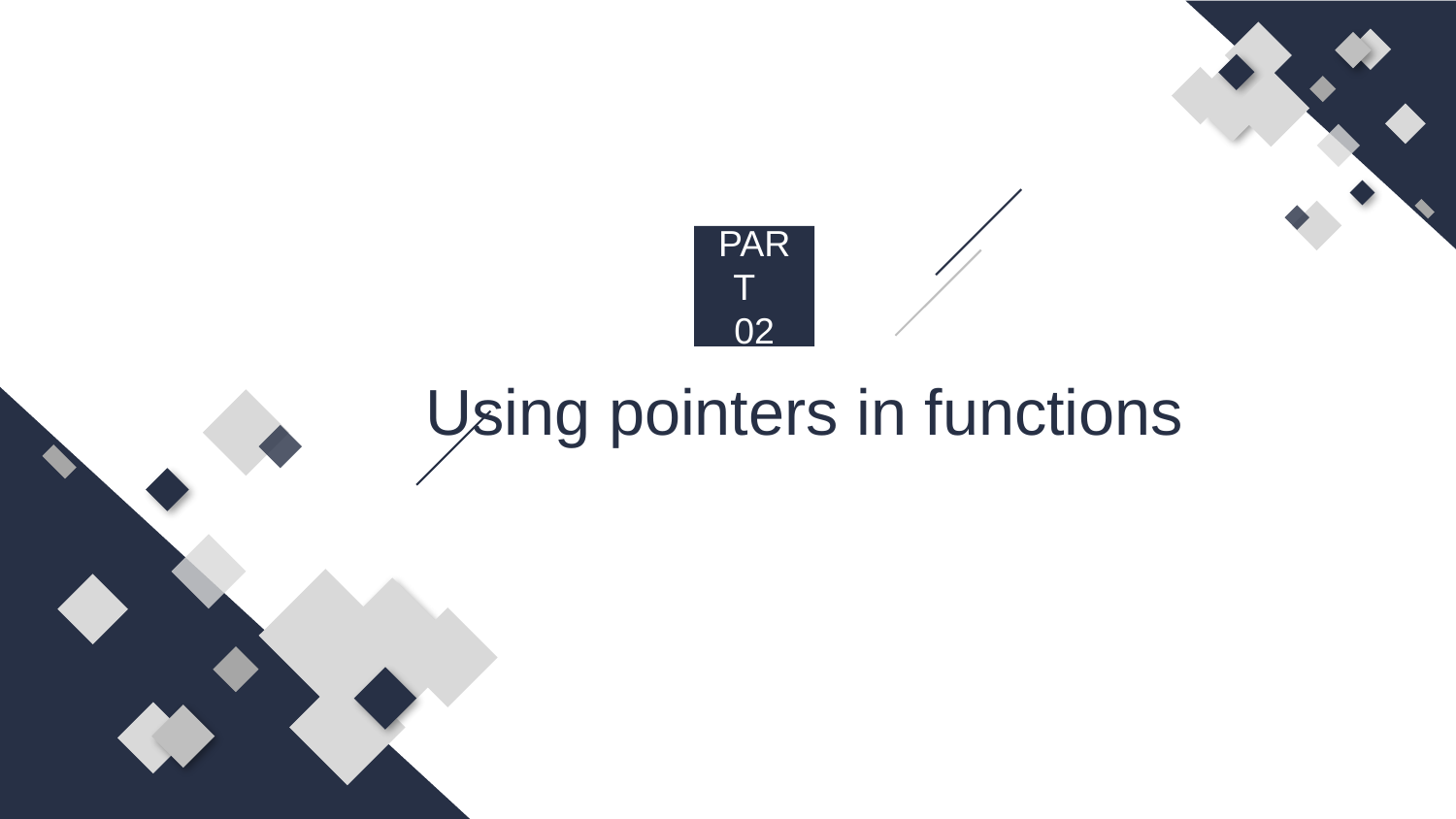

https://www.ypppt.com/
PART   02

Using pointers in functions